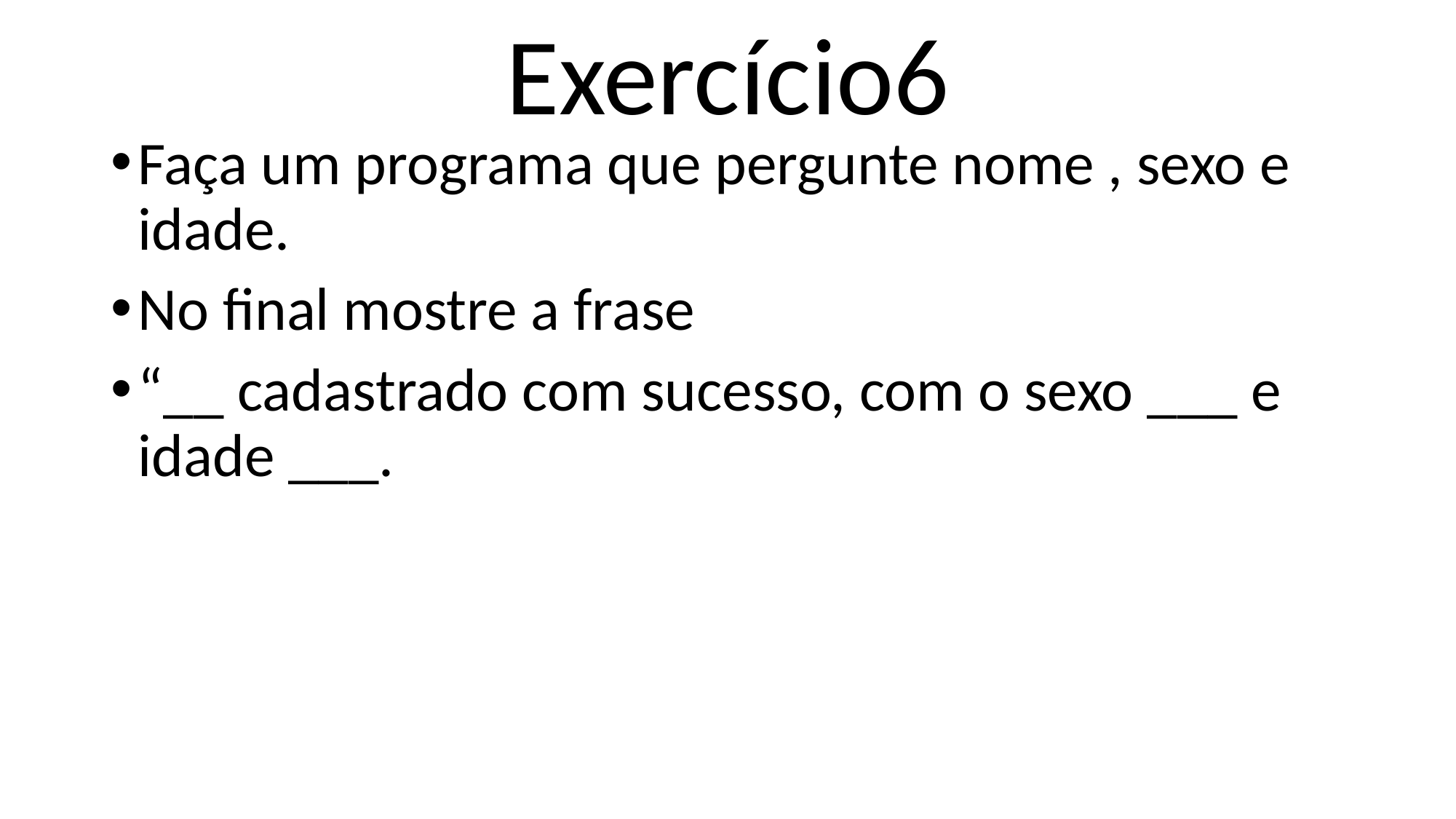

# Exercício6
Faça um programa que pergunte nome , sexo e idade.
No final mostre a frase
“__ cadastrado com sucesso, com o sexo ___ e idade ___.